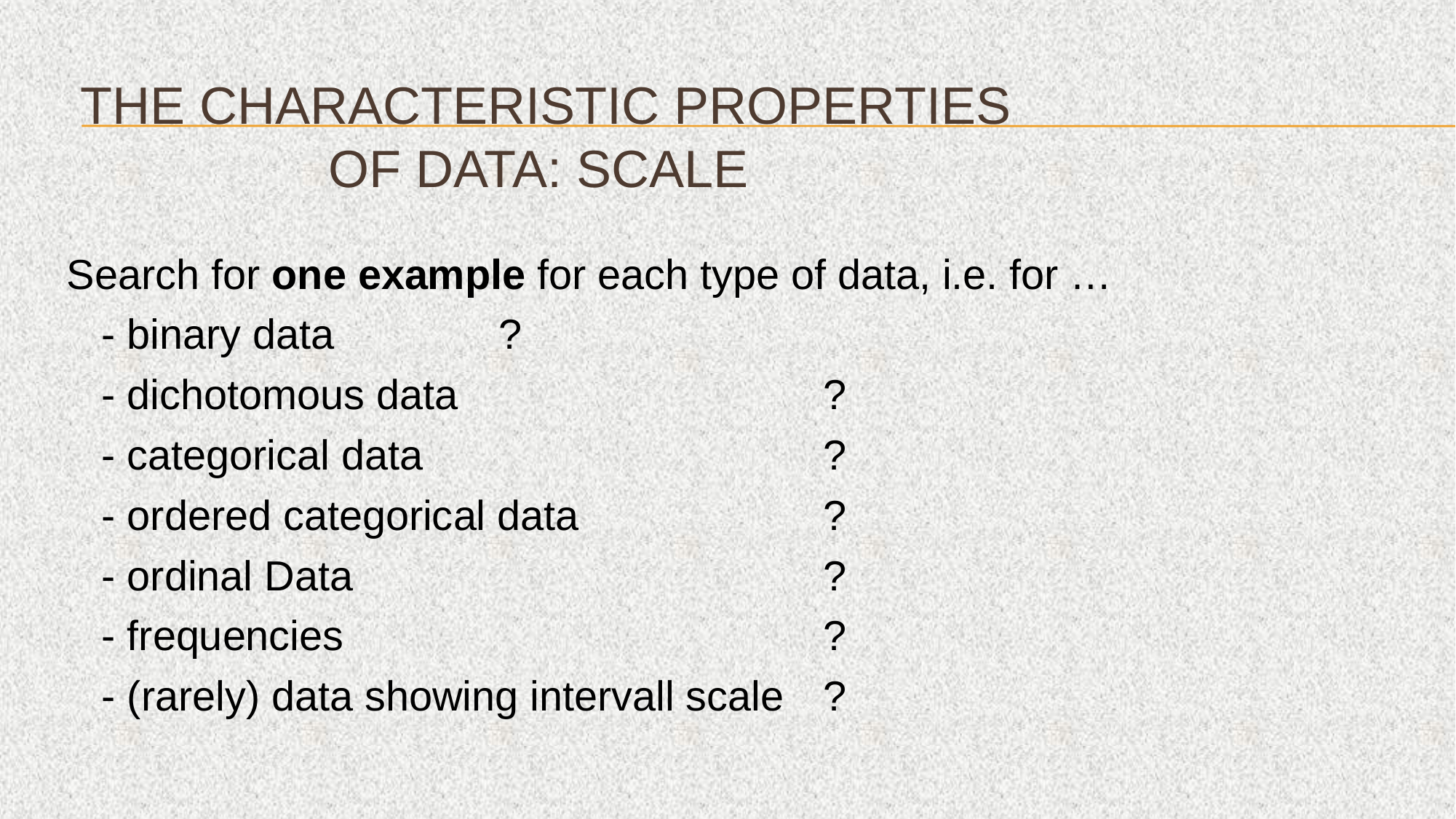

The characteristic properties of data: scale
Search for one example for each type of data, i.e. for …
   - binary data              	?
   - dichotomous data                        	?
   - categorical data                            	?
   - ordered categorical data                	?
   - ordinal Data                                    	?
   - frequencies                                      	?
   - (rarely) data showing intervall scale	?